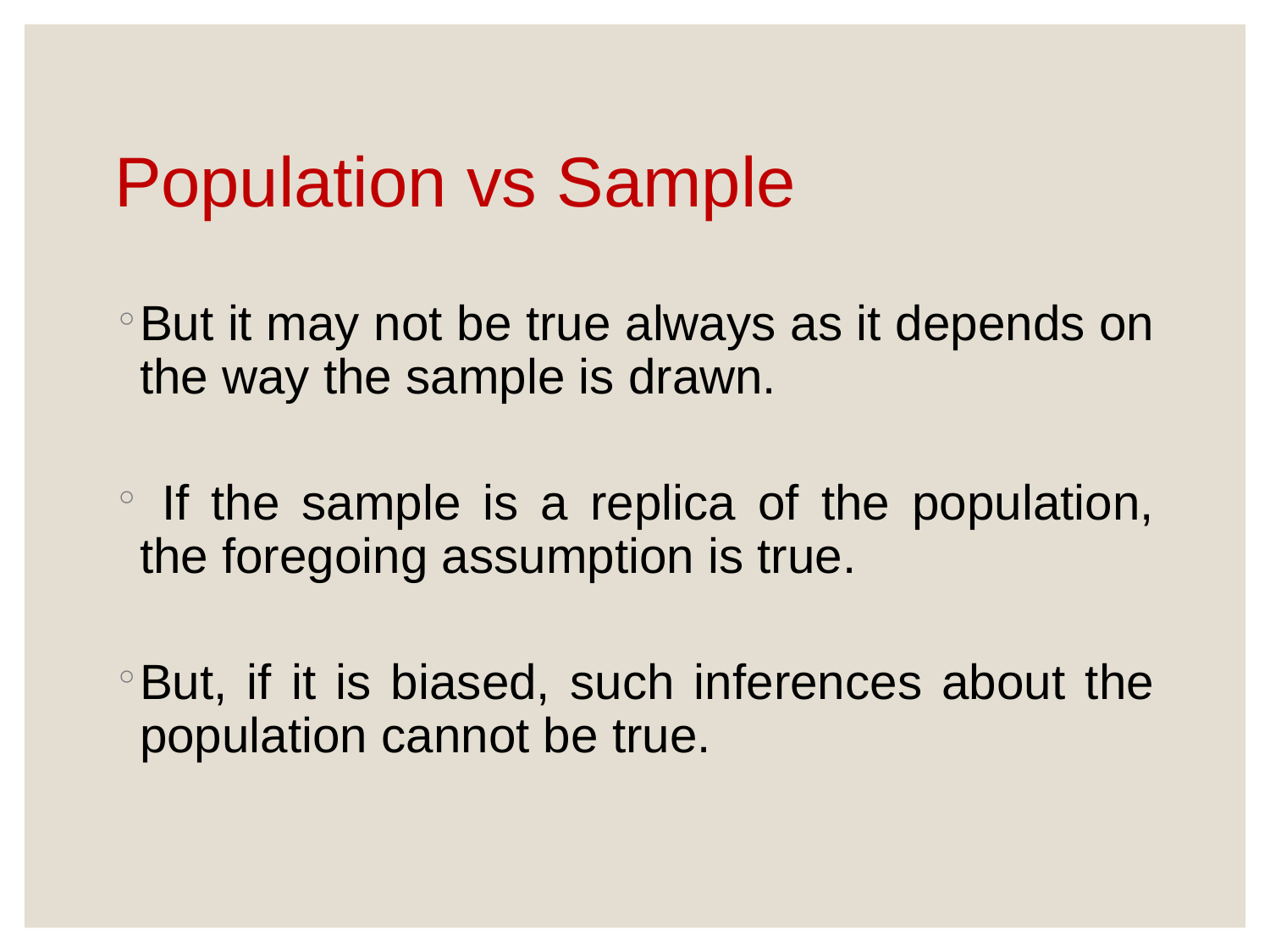

# Population vs Sample
But it may not be true always as it depends on the way the sample is drawn.

 If the sample is a replica of the population, the foregoing assumption is true.

But, if it is biased, such inferences about the population cannot be true.